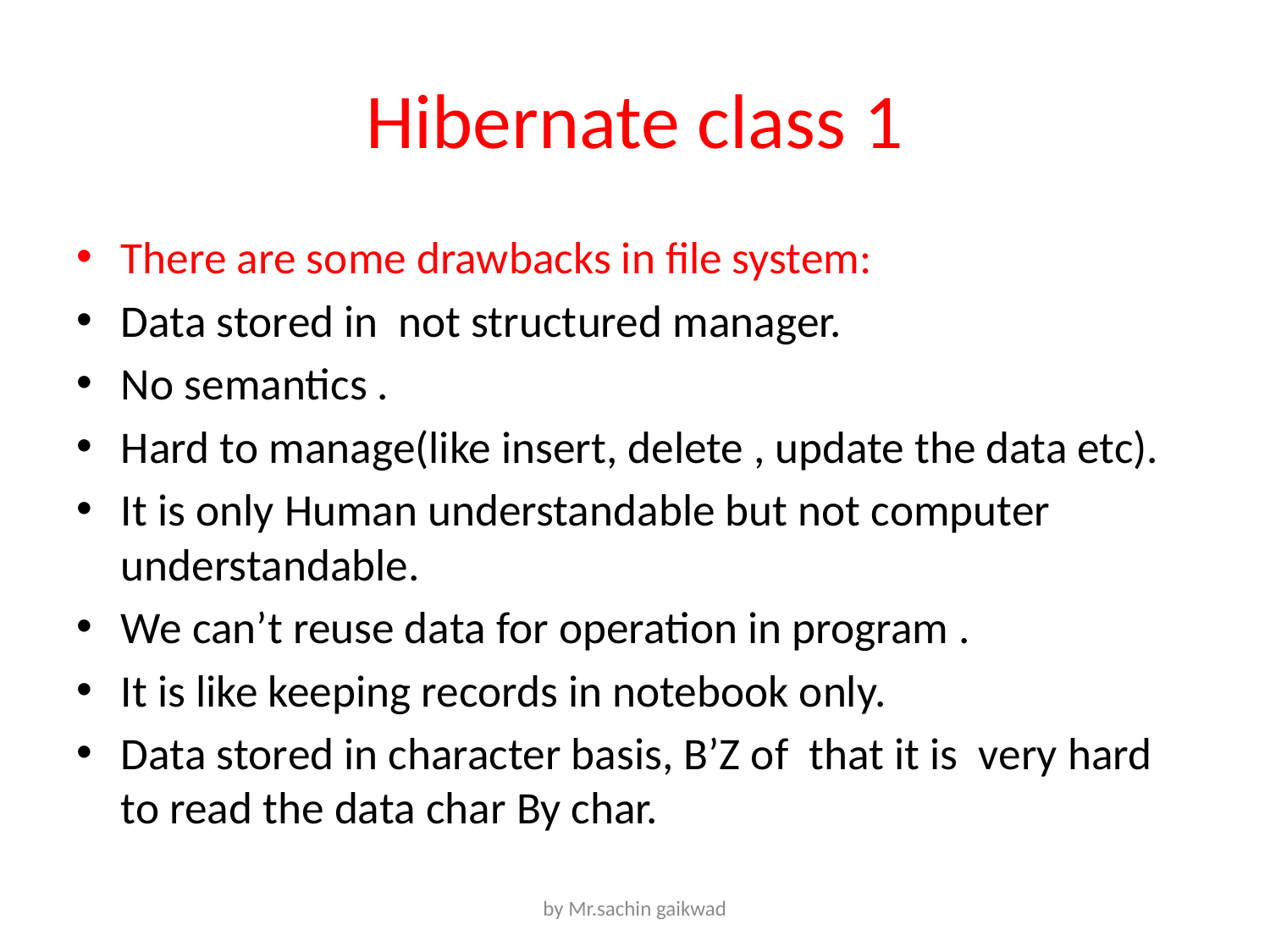

# Hibernate class 1
There are some drawbacks in file system:
Data stored in  not structured manager.
No semantics .
Hard to manage(like insert, delete , update the data etc).
It is only Human understandable but not computer understandable.
We can’t reuse data for operation in program .
It is like keeping records in notebook only.
Data stored in character basis, B’Z of  that it is  very hard to read the data char By char.

by Mr.sachin gaikwad